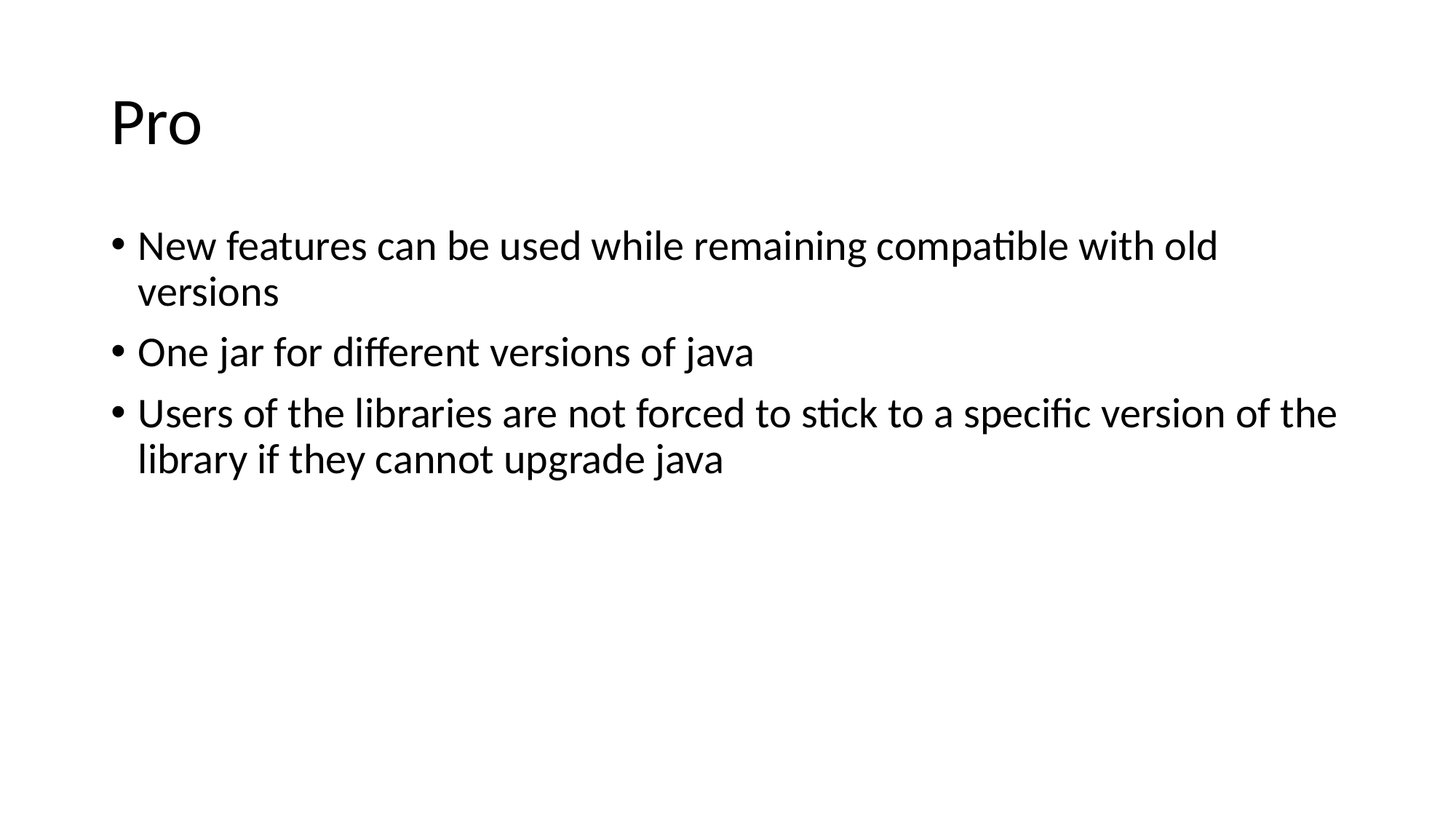

# Pro
New features can be used while remaining compatible with old versions
One jar for different versions of java
Users of the libraries are not forced to stick to a specific version of the library if they cannot upgrade java